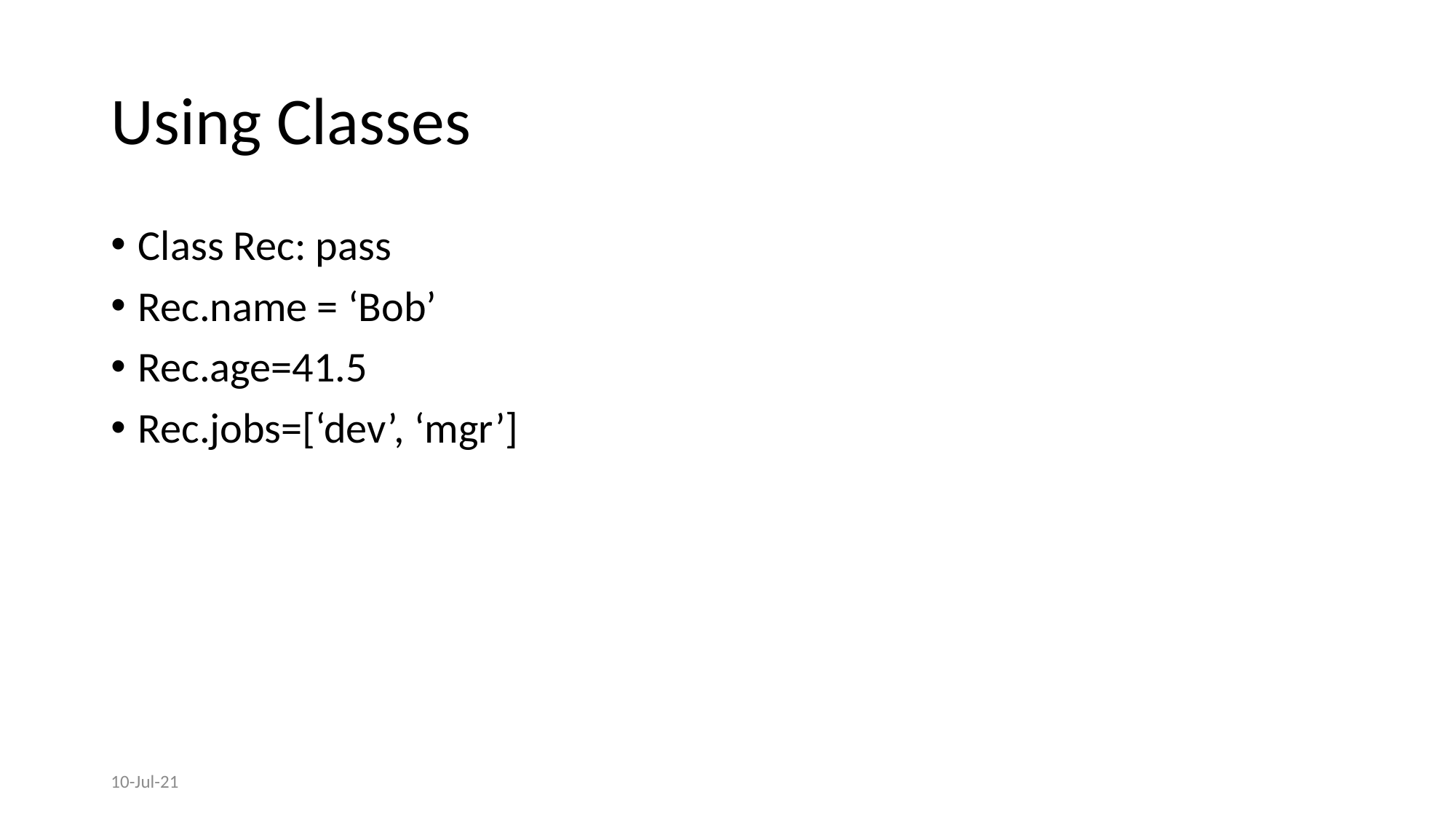

# Using Classes
Class Rec: pass
Rec.name = ‘Bob’
Rec.age=41.5
Rec.jobs=[‘dev’, ‘mgr’]

10-Jul-21